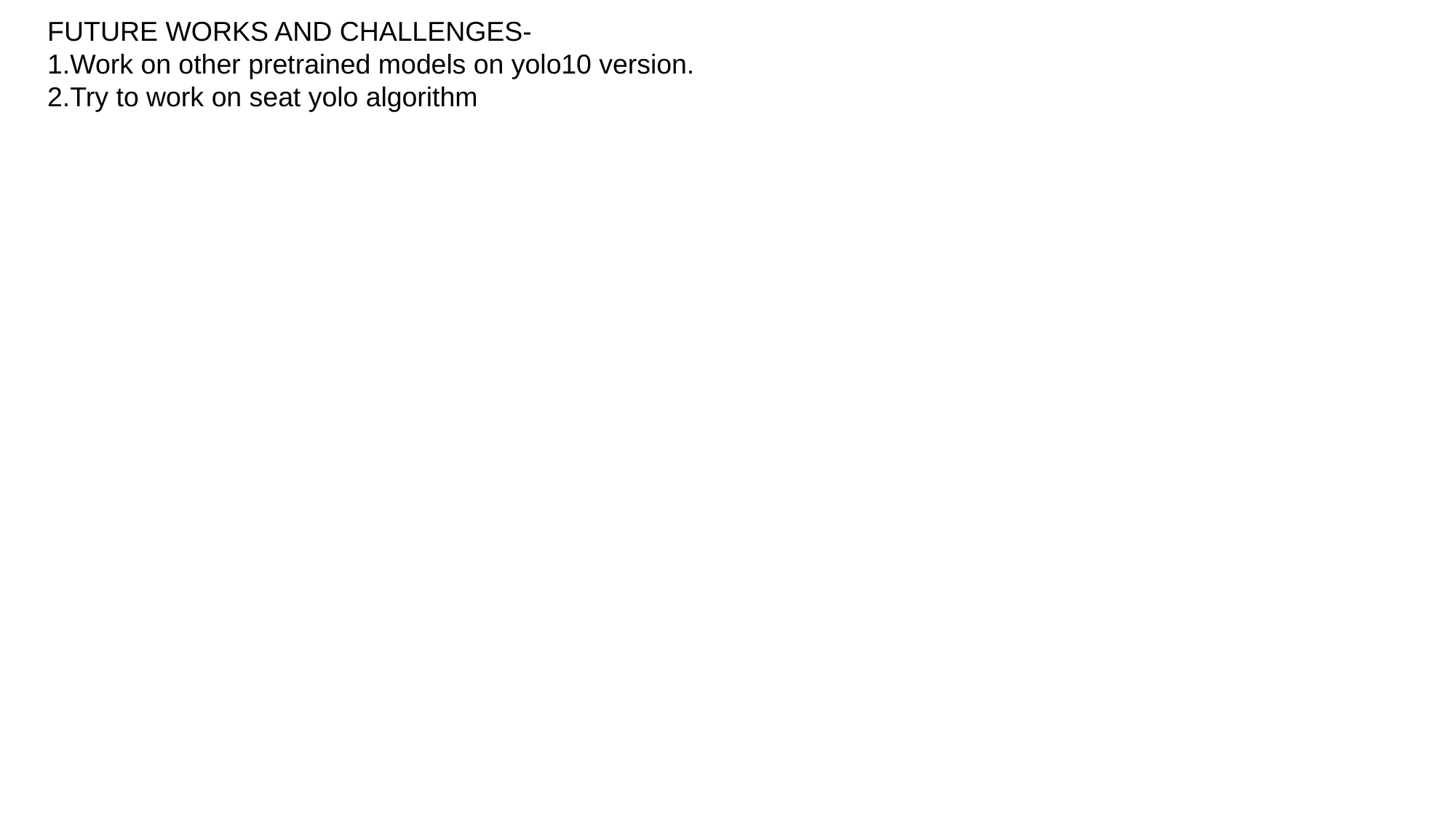

FUTURE WORKS AND CHALLENGES-
1.Work on other pretrained models on yolo10 version.
2.Try to work on seat yolo algorithm